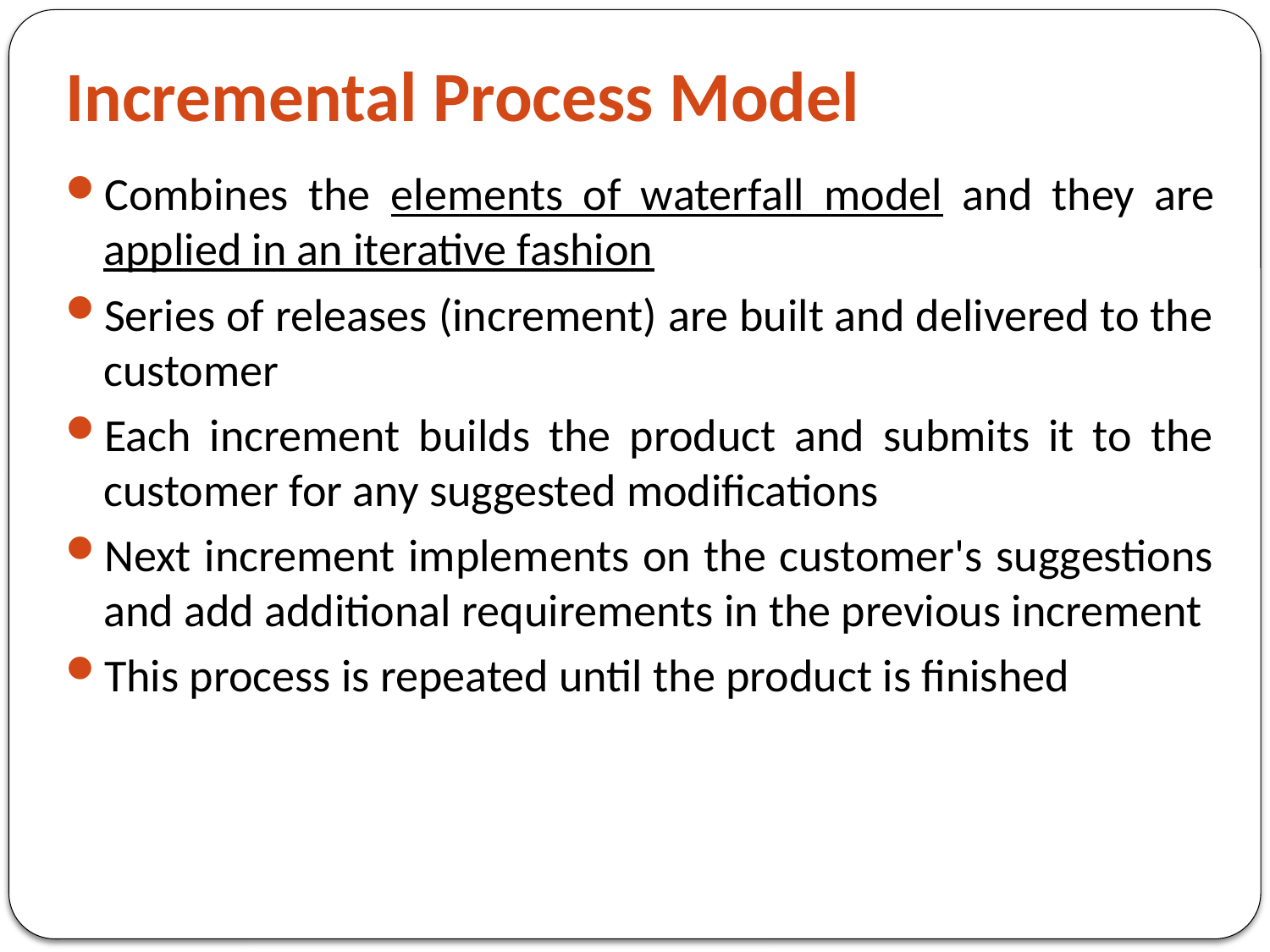

# Incremental Process Model
Combines the elements of waterfall model and they are applied in an iterative fashion
Series of releases (increment) are built and delivered to the customer
Each increment builds the product and submits it to the customer for any suggested modifications
Next increment implements on the customer's suggestions and add additional requirements in the previous increment
This process is repeated until the product is finished